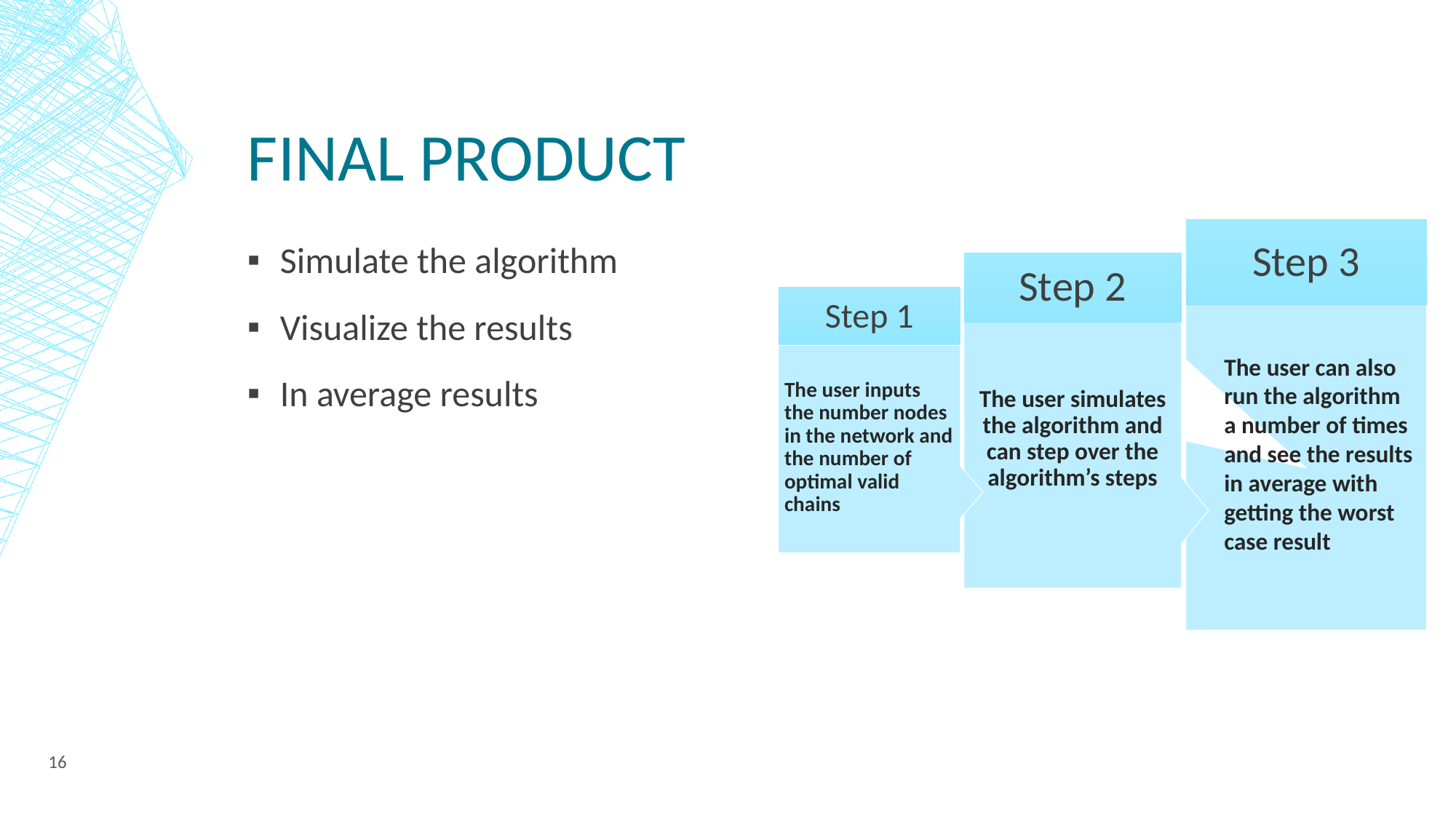

# Final Product

Step 3
Simulate the algorithm
Visualize the results
In average results

Step 2

Step 1

The user simulates the algorithm and can step over the algorithm’s steps

The user inputs the number nodes in the network and the number of optimal valid chains
The user can also run the algorithm a number of times and see the results in average with getting the worst case result

16